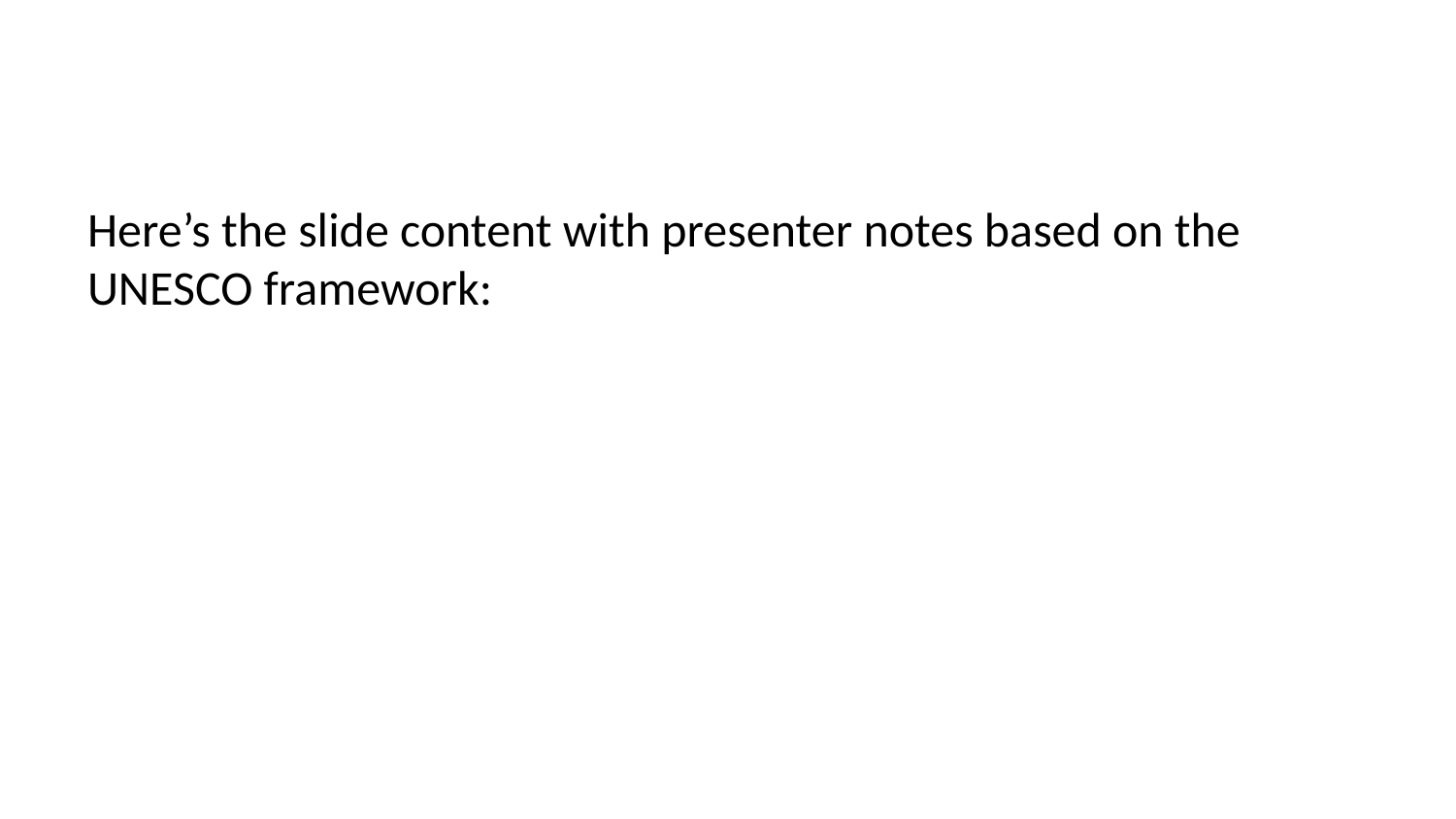

Here’s the slide content with presenter notes based on the UNESCO framework: